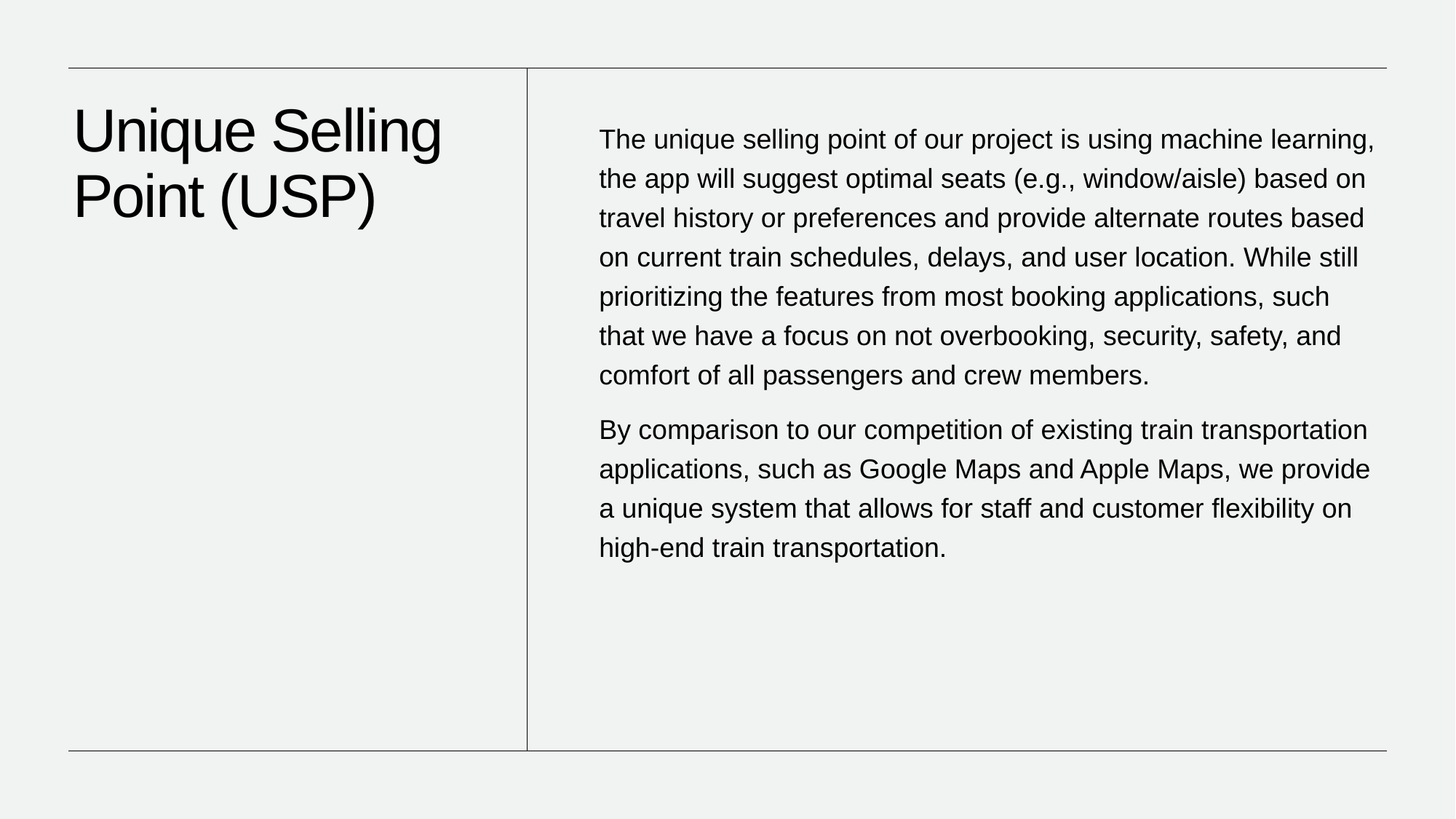

# Unique Selling Point (USP)
The unique selling point of our project is using machine learning, the app will suggest optimal seats (e.g., window/aisle) based on travel history or preferences and provide alternate routes based on current train schedules, delays, and user location. While still prioritizing the features from most booking applications, such that we have a focus on not overbooking, security, safety, and comfort of all passengers and crew members.
By comparison to our competition of existing train transportation applications, such as Google Maps and Apple Maps, we provide a unique system that allows for staff and customer flexibility on high-end train transportation.